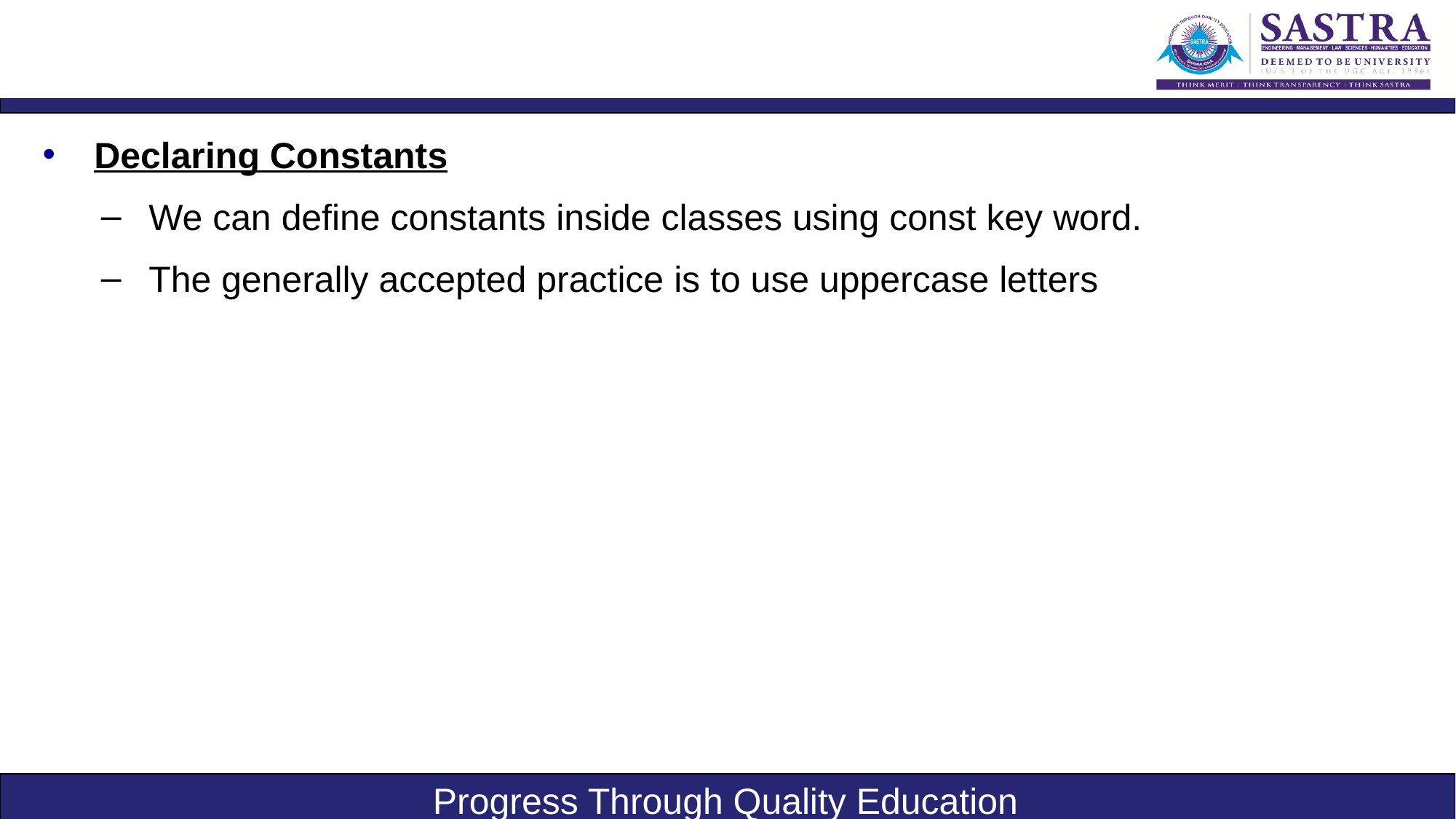

#
Declaring Constants
We can define constants inside classes using const key word.
The generally accepted practice is to use uppercase letters